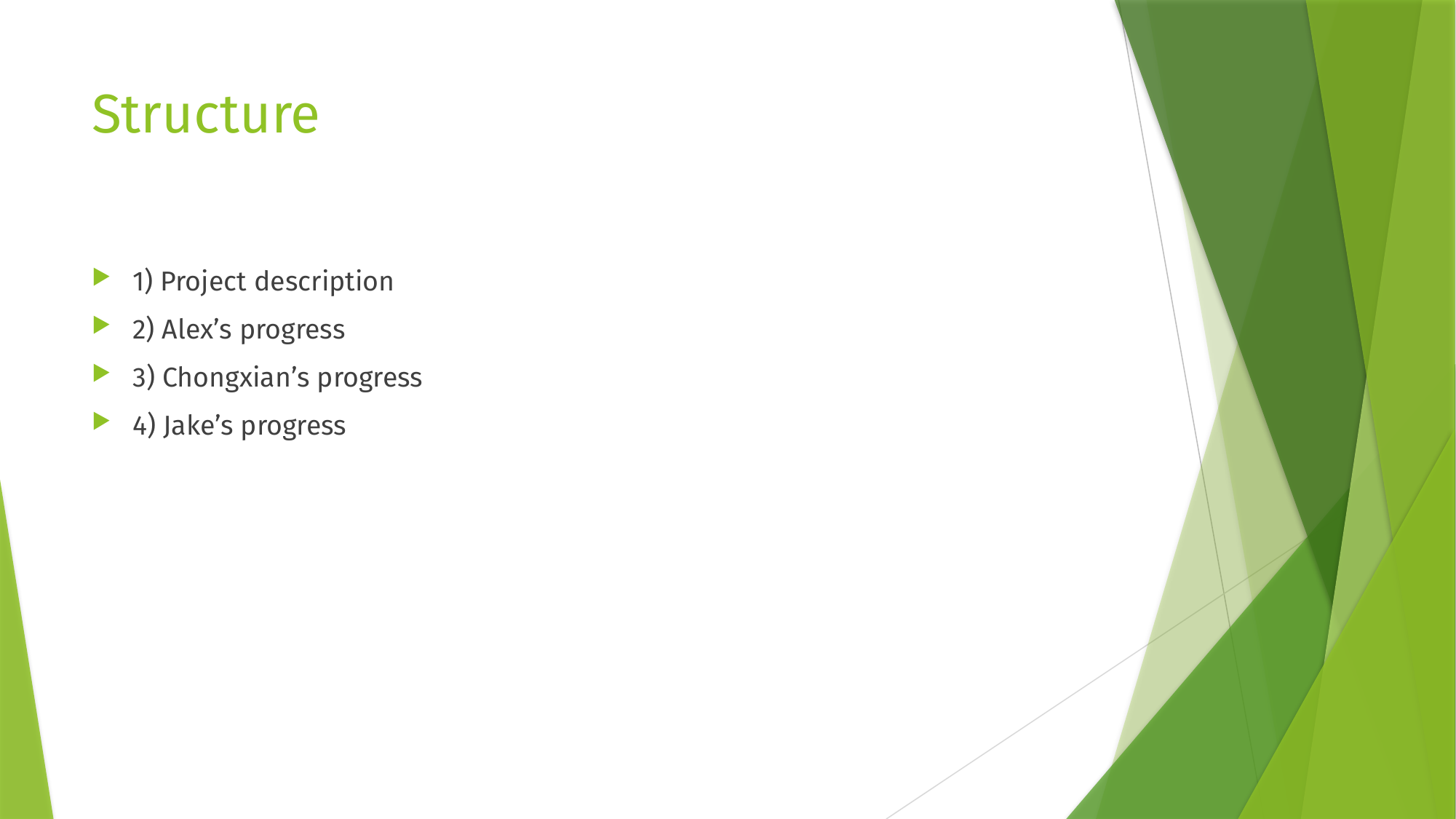

# Structure
1) Project description
2) Alex’s progress
3) Chongxian’s progress
4) Jake’s progress